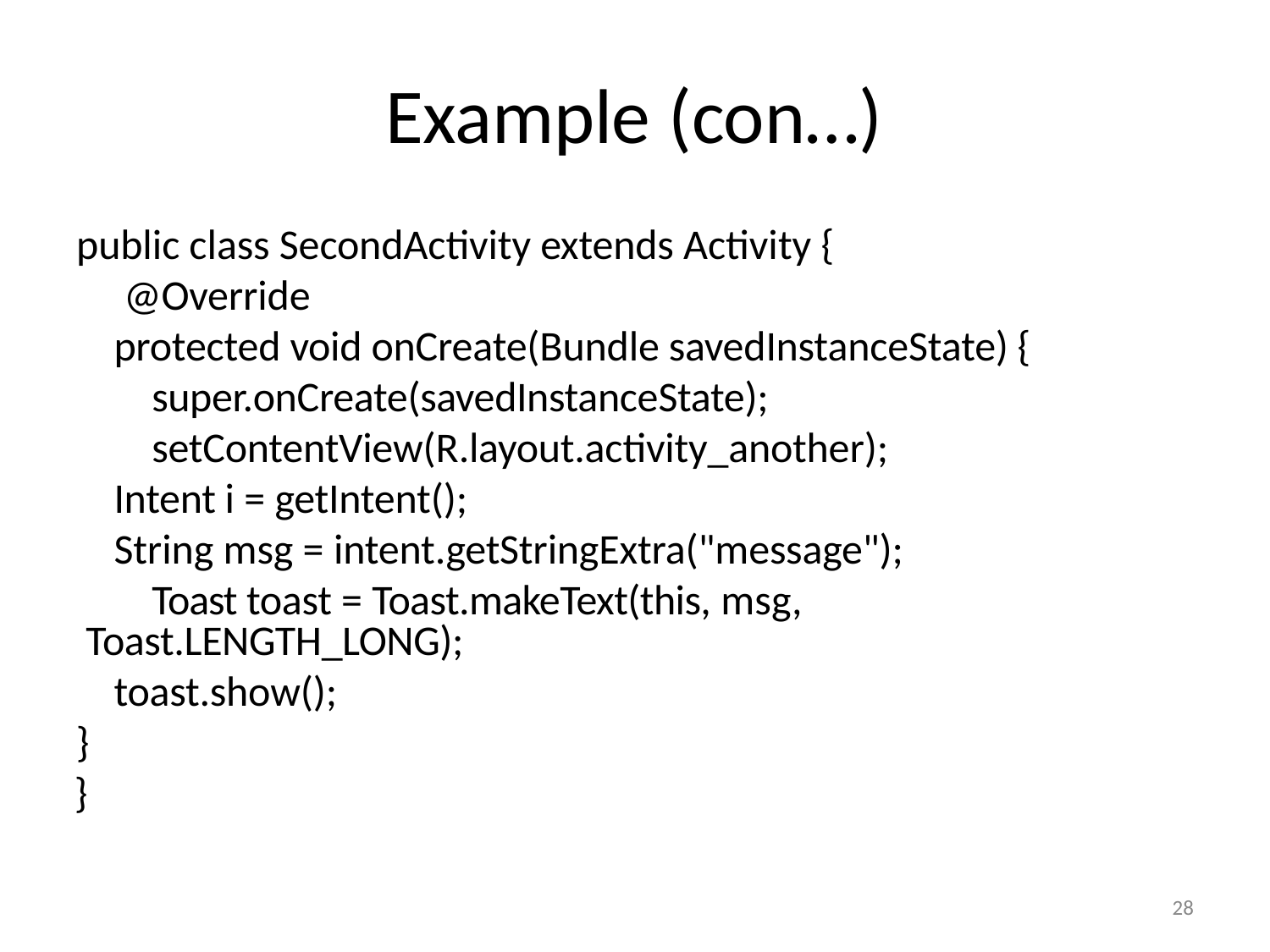

# Example (con…)
public class SecondActivity extends Activity {  @Override
protected void onCreate(Bundle savedInstanceState) {  super.onCreate(savedInstanceState);  setContentView(R.layout.activity_another);
Intent i = getIntent();
String msg = intent.getStringExtra("message");  Toast toast = Toast.makeText(this, msg,
Toast.LENGTH_LONG);
toast.show();
}
}
28